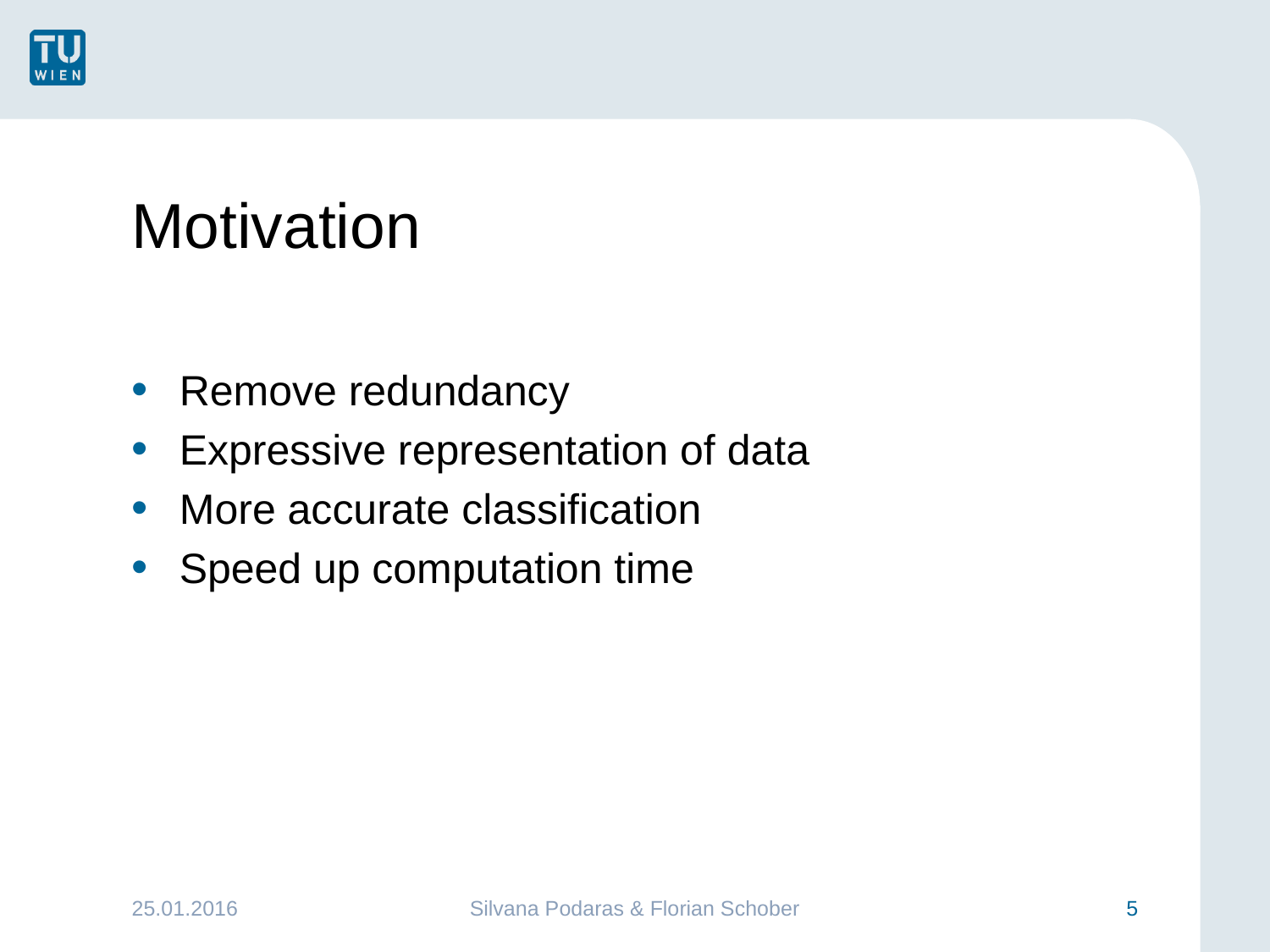

# Motivation
Remove redundancy
Expressive representation of data
More accurate classification
Speed up computation time

25.01.2016
Silvana Podaras & Florian Schober
5